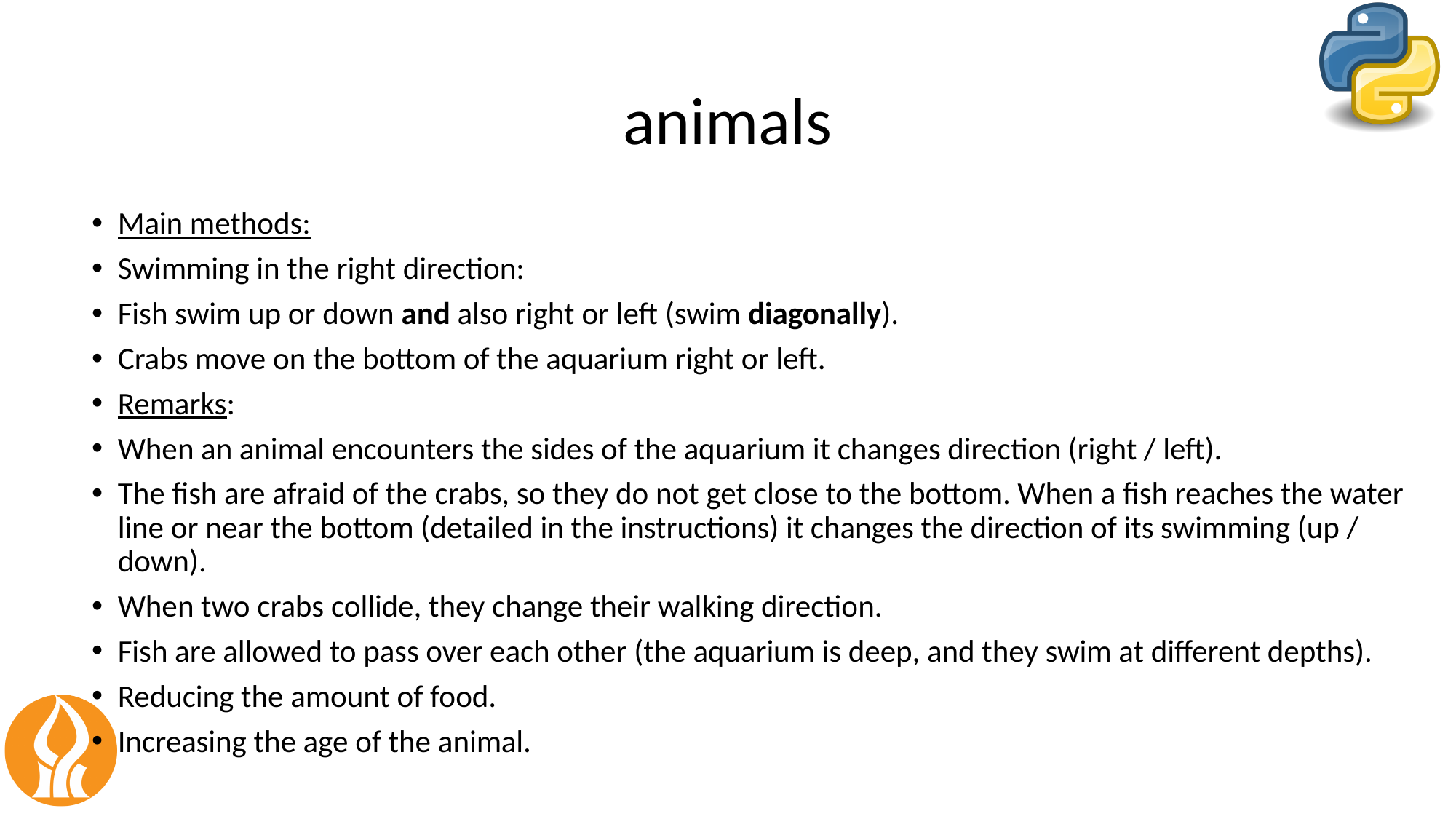

# animals
Main methods:
Swimming in the right direction:
Fish swim up or down and also right or left (swim diagonally).
Crabs move on the bottom of the aquarium right or left.
Remarks:
When an animal encounters the sides of the aquarium it changes direction (right / left).
The fish are afraid of the crabs, so they do not get close to the bottom. When a fish reaches the water line or near the bottom (detailed in the instructions) it changes the direction of its swimming (up / down).
When two crabs collide, they change their walking direction.
Fish are allowed to pass over each other (the aquarium is deep, and they swim at different depths).
Reducing the amount of food.
Increasing the age of the animal.